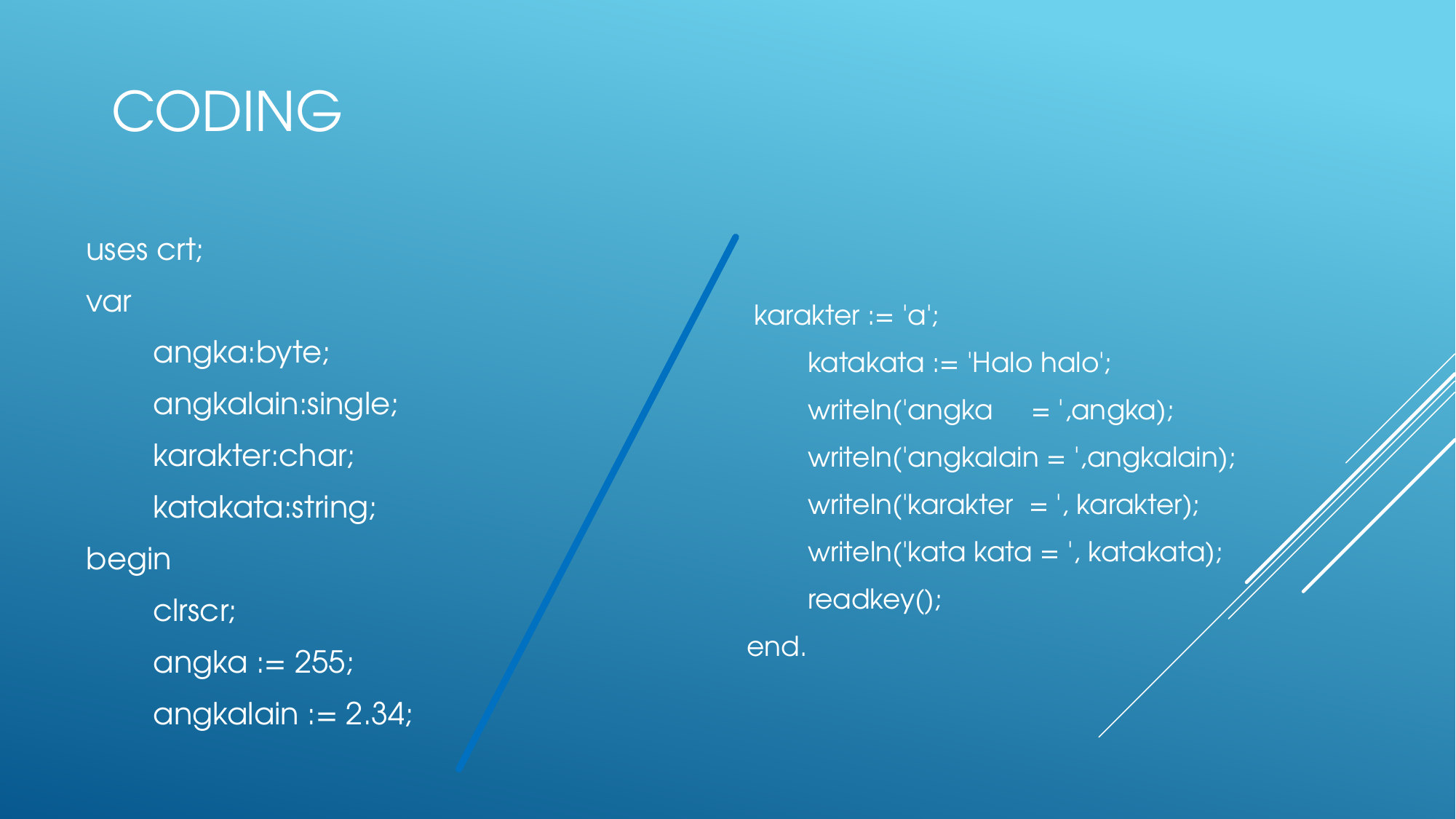

# coding
uses crt;
var
        angka:byte;
        angkalain:single;
        karakter:char;
        katakata:string;
begin
        clrscr;
        angka := 255;
        angkalain := 2.34;
 karakter := 'a';
        katakata := 'Halo halo';
        writeln('angka     = ',angka);
        writeln('angkalain = ',angkalain);
        writeln('karakter  = ', karakter);
        writeln('kata kata = ', katakata);
        readkey();
end.